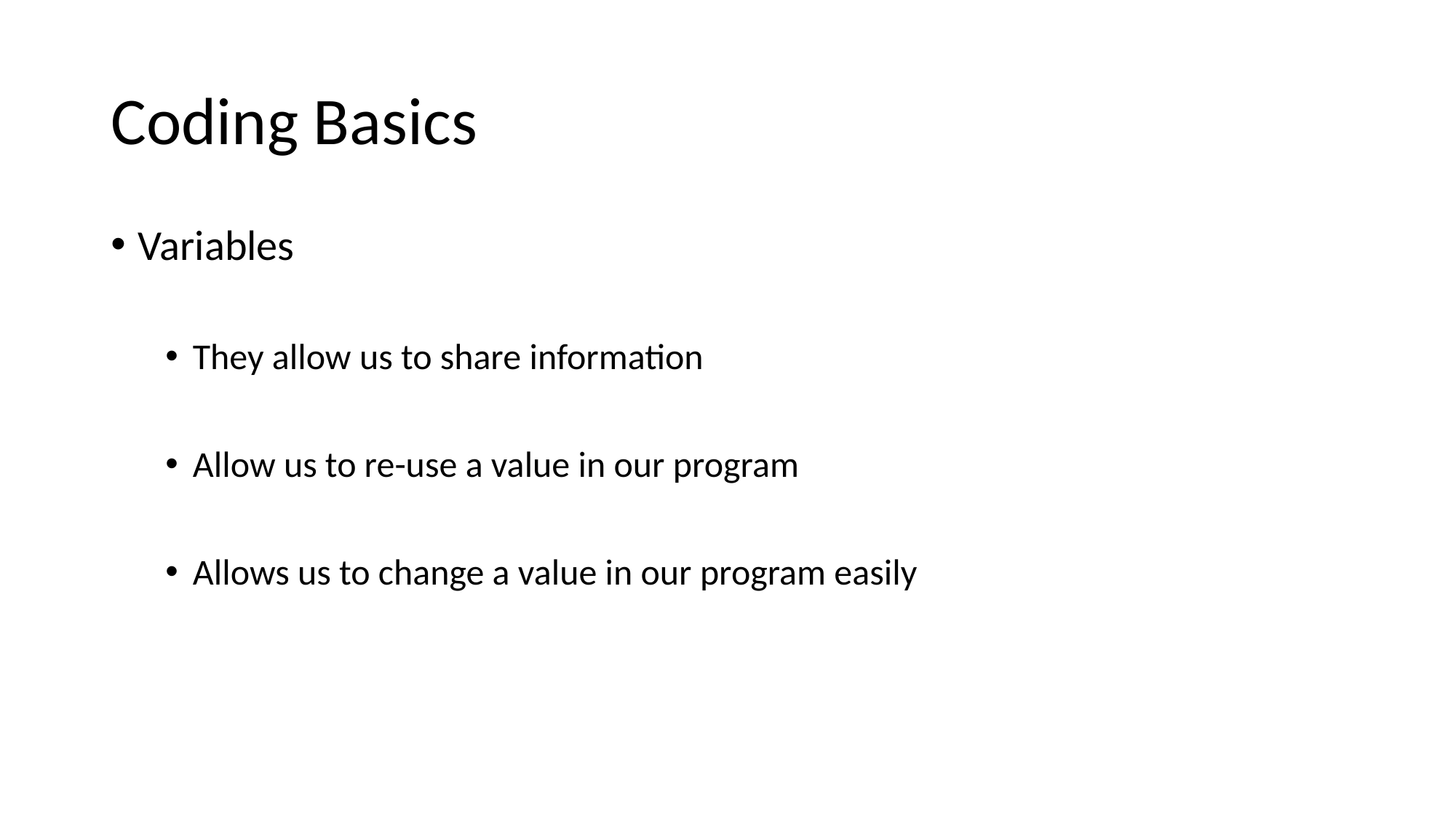

# Coding Basics
Variables

They allow us to share information

Allow us to re-use a value in our program

Allows us to change a value in our program easily